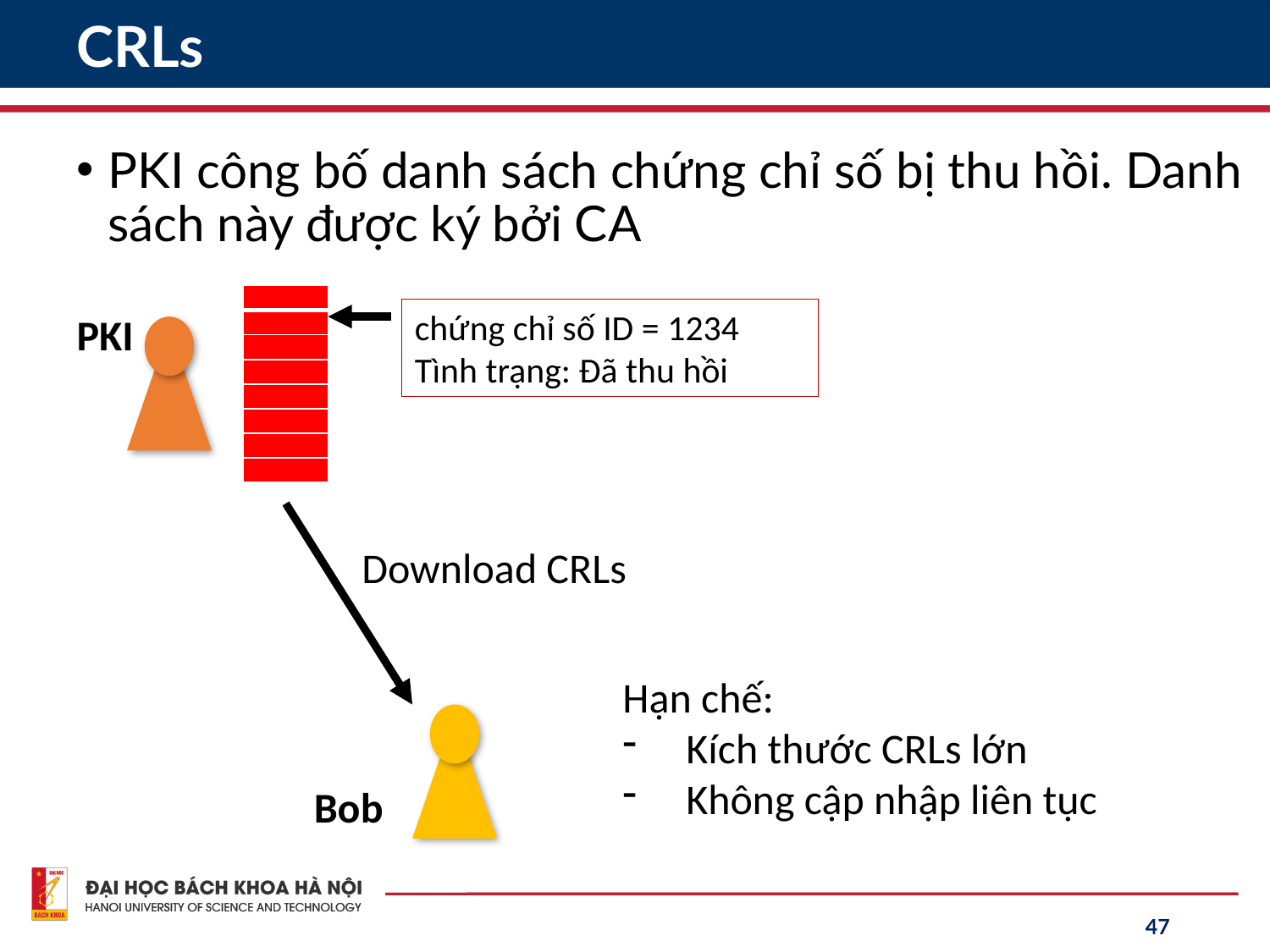

# CRLs
PKI công bố danh sách chứng chỉ số bị thu hồi. Danh sách này được ký bởi CA
|  |
| --- |
|  |
|  |
|  |
|  |
|  |
|  |
|  |
chứng chỉ số ID = 1234
Tình trạng: Đã thu hồi
PKI

Download CRLs
Hạn chế:
Kích thước CRLs lớn
Không cập nhập liên tục

Bob
47